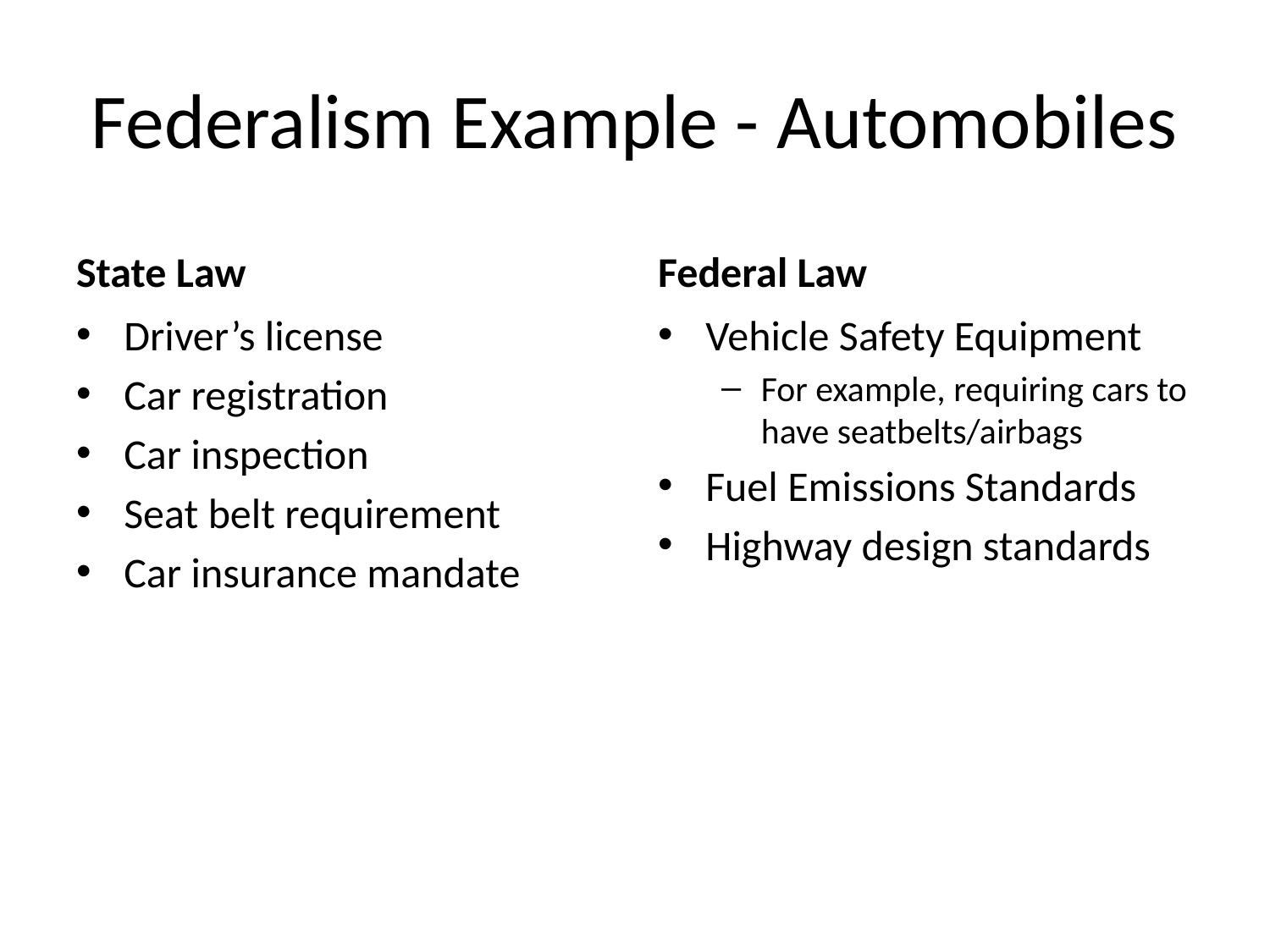

# Federalism Example - Automobiles
State Law
Federal Law
Driver’s license
Car registration
Car inspection
Seat belt requirement
Car insurance mandate

Vehicle Safety Equipment
For example, requiring cars to have seatbelts/airbags
Fuel Emissions Standards
Highway design standards